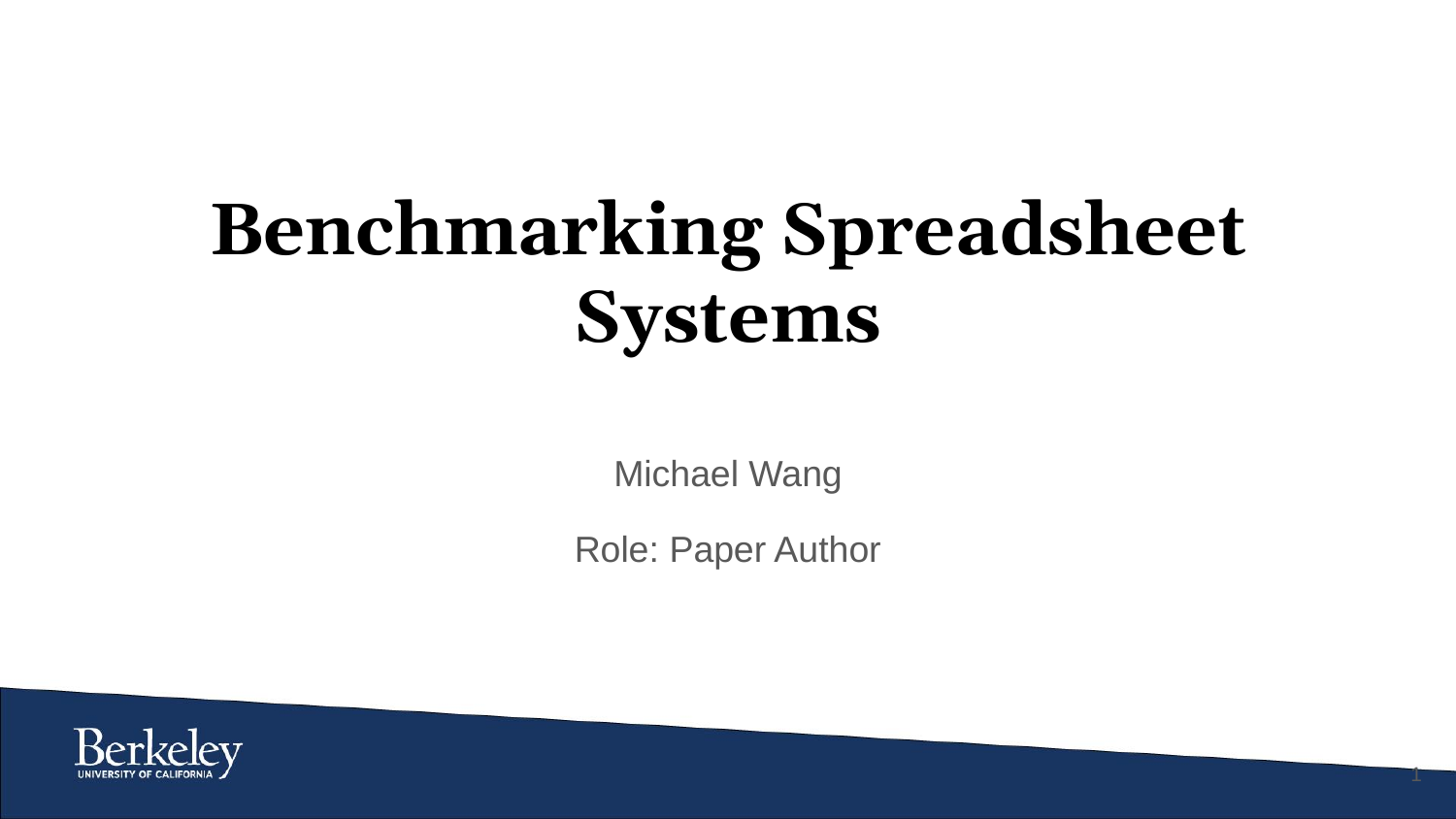

# Benchmarking Spreadsheet Systems
Michael Wang
Role: Paper Author
1